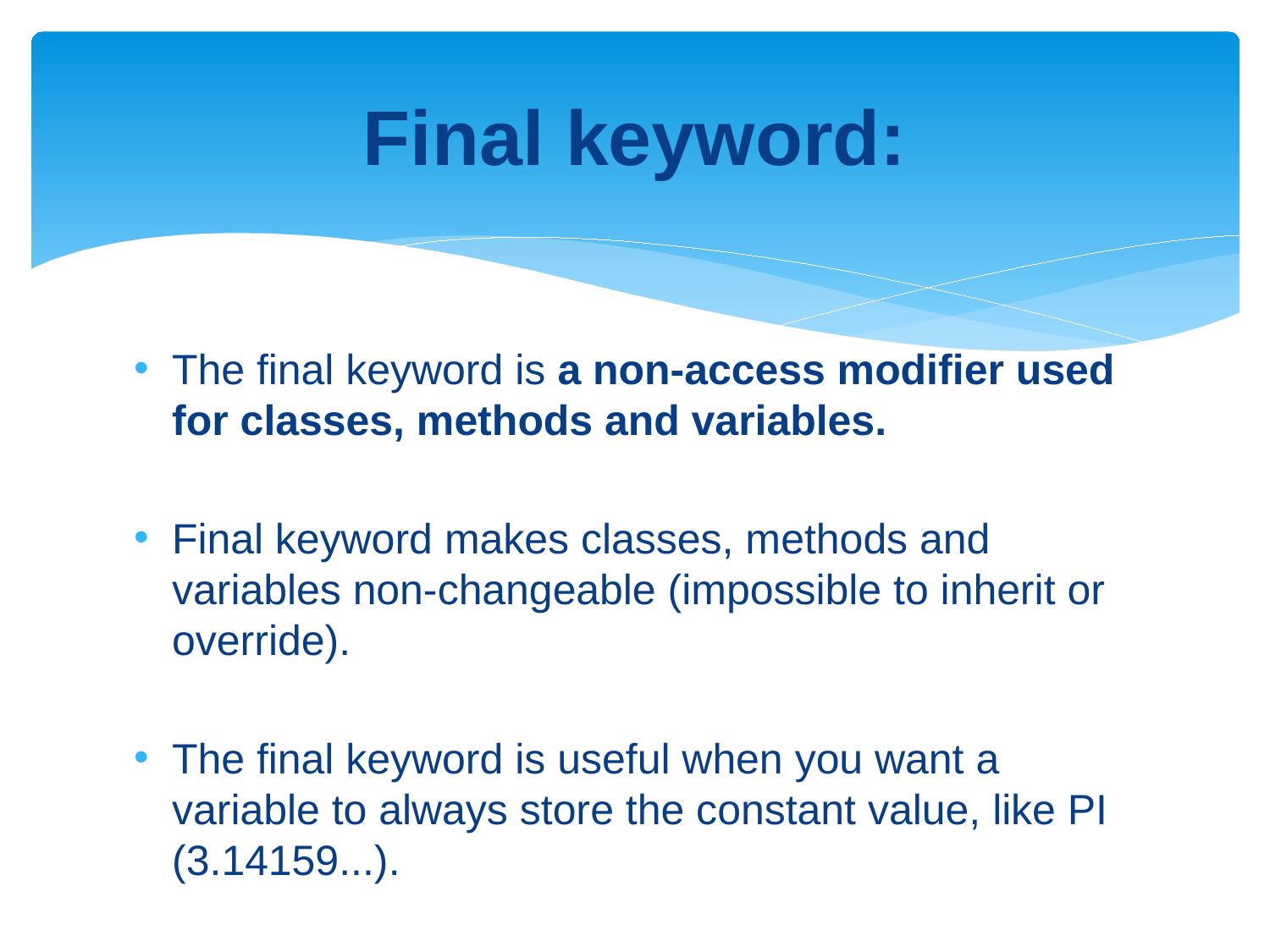

# Final keyword:
The final keyword is a non-access modifier used for classes, methods and variables.

Final keyword makes classes, methods and variables non-changeable (impossible to inherit or override).

The final keyword is useful when you want a variable to always store the constant value, like PI (3.14159...).